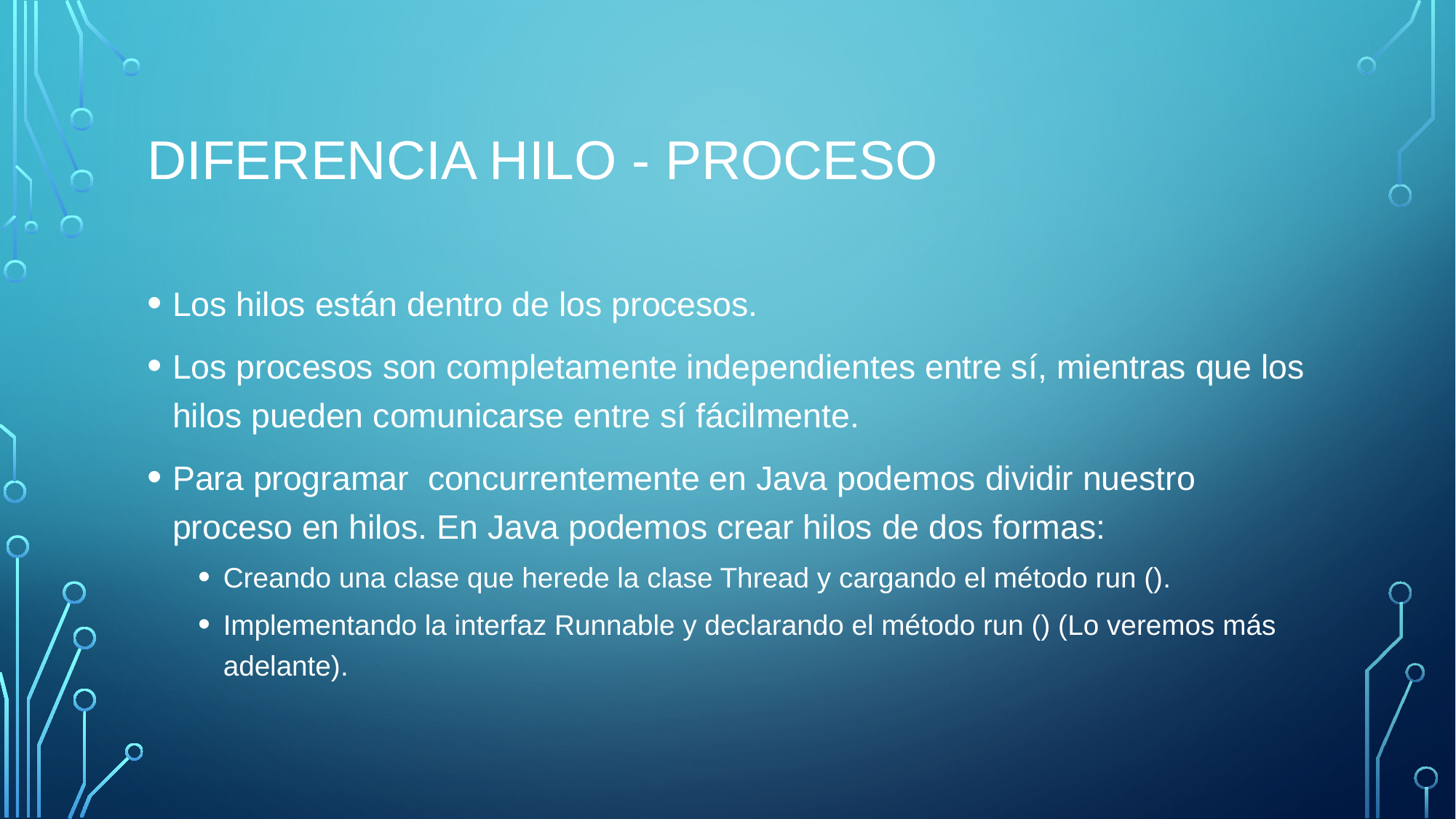

# Diferencia hilo - proceso
Los hilos están dentro de los procesos.
Los procesos son completamente independientes entre sí, mientras que los hilos pueden comunicarse entre sí fácilmente.
Para programar  concurrentemente en Java podemos dividir nuestro proceso en hilos. En Java podemos crear hilos de dos formas:
Creando una clase que herede la clase Thread y cargando el método run ().
Implementando la interfaz Runnable y declarando el método run () (Lo veremos más adelante).